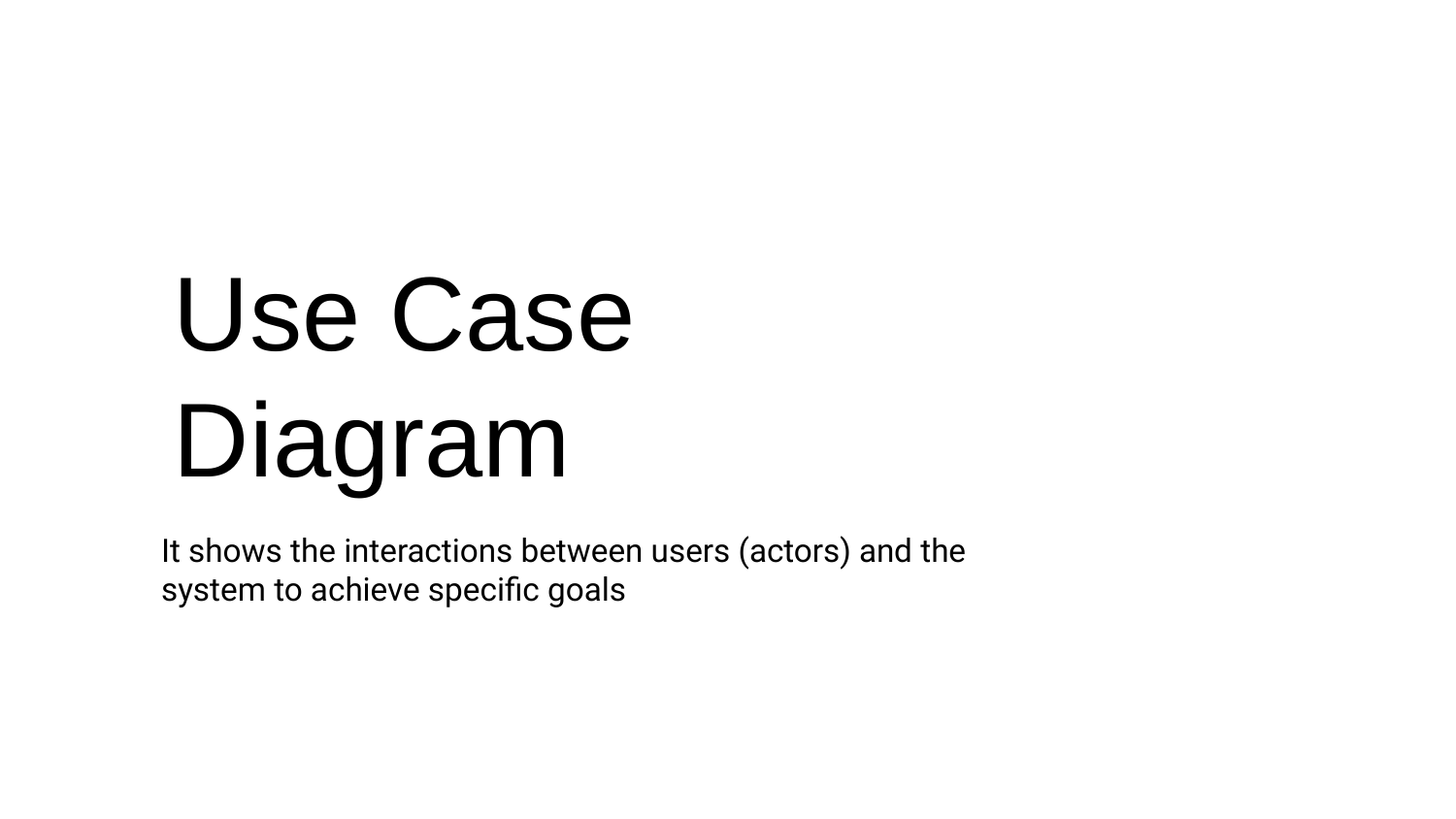

# Use Case Diagram
It shows the interactions between users (actors) and the system to achieve specific goals